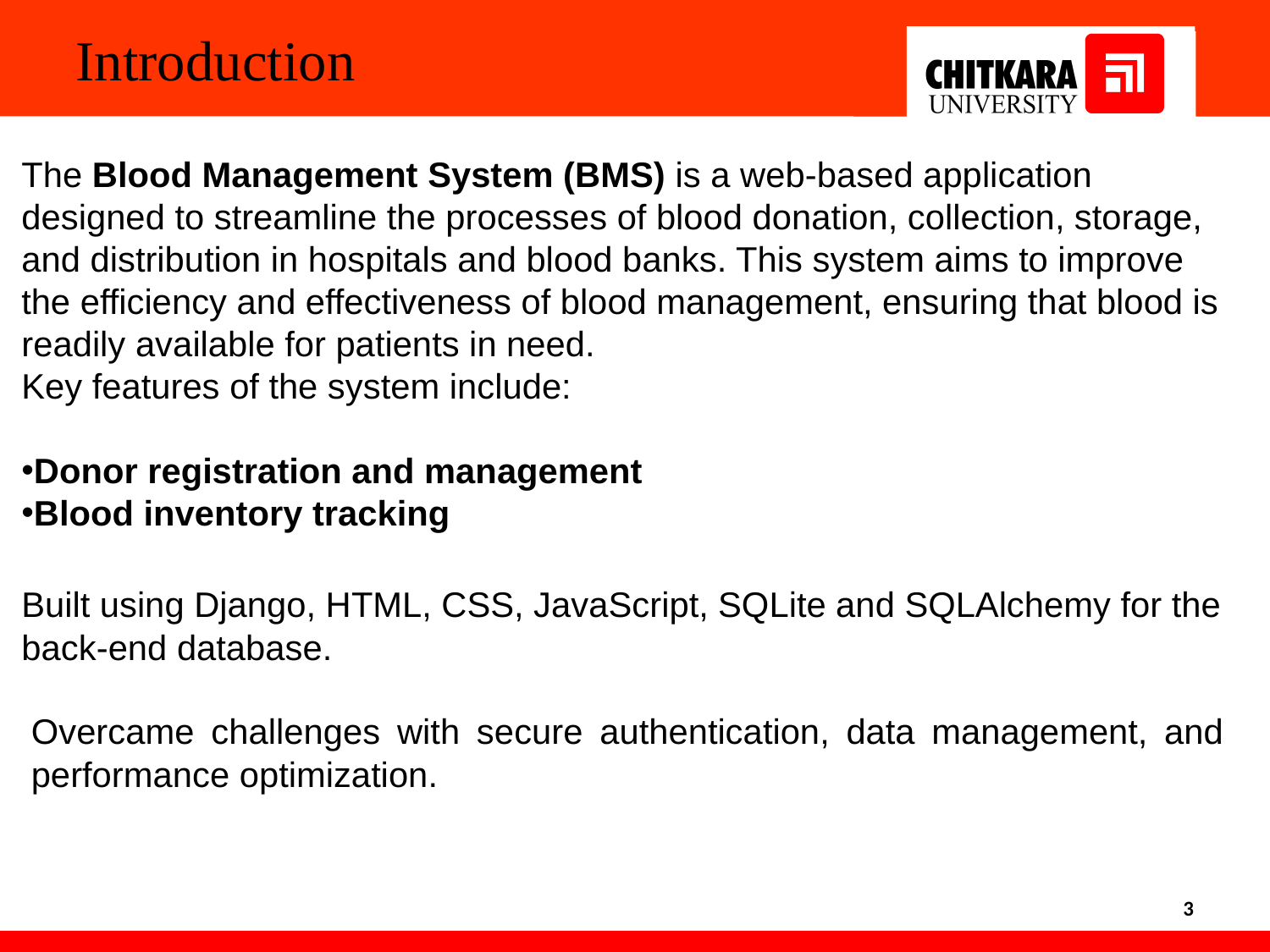

Introduction

The Blood Management System (BMS) is a web-based application designed to streamline the processes of blood donation, collection, storage, and distribution in hospitals and blood banks. This system aims to improve the efficiency and effectiveness of blood management, ensuring that blood is readily available for patients in need.
Key features of the system include:

Donor registration and management
Blood inventory tracking

Built using Django, HTML, CSS, JavaScript, SQLite and SQLAlchemy for the back-end database.

Overcame challenges with secure authentication, data management, and performance optimization.

3